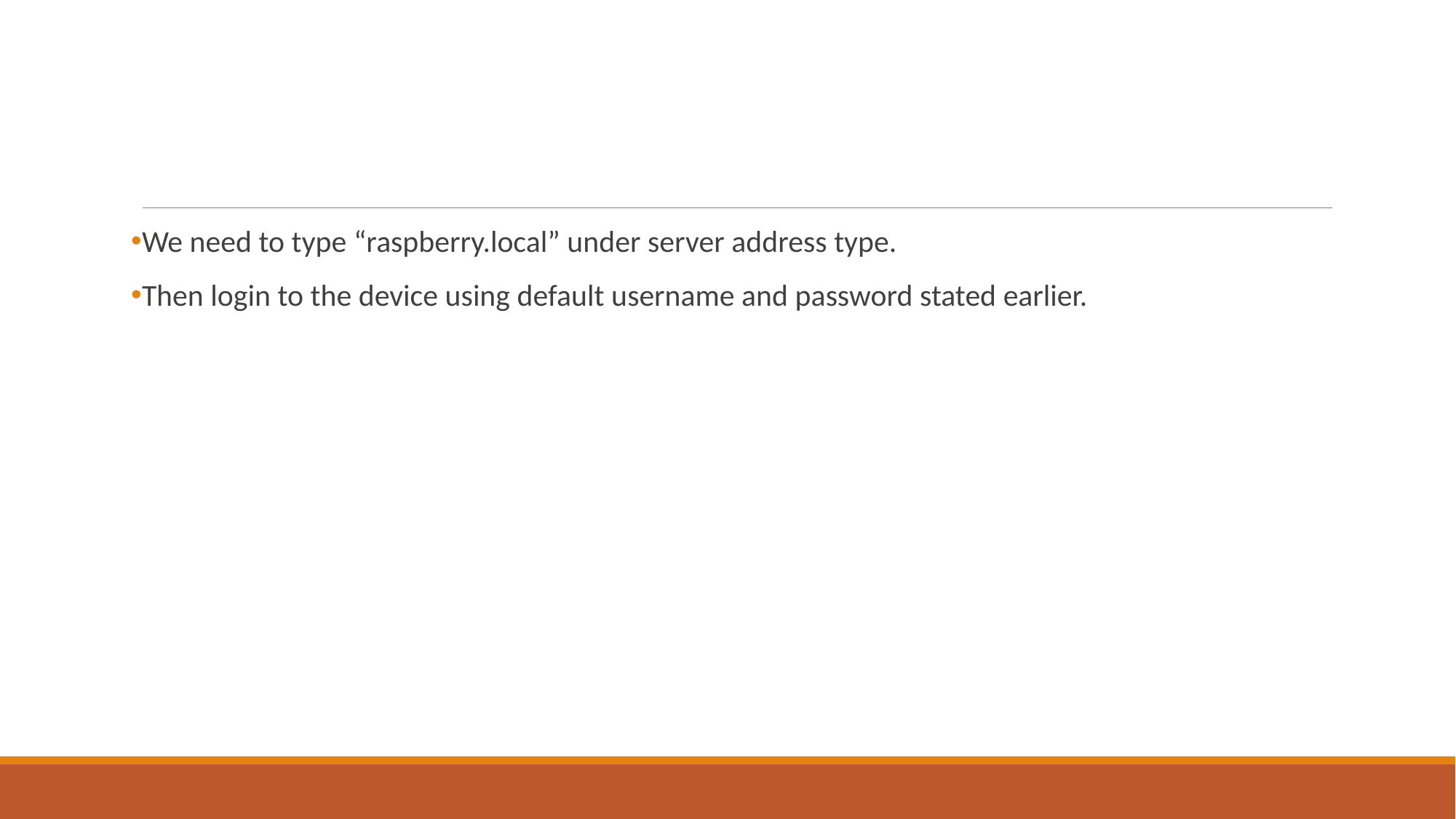

#
We need to type “raspberry.local” under server address type.
Then login to the device using default username and password stated earlier.